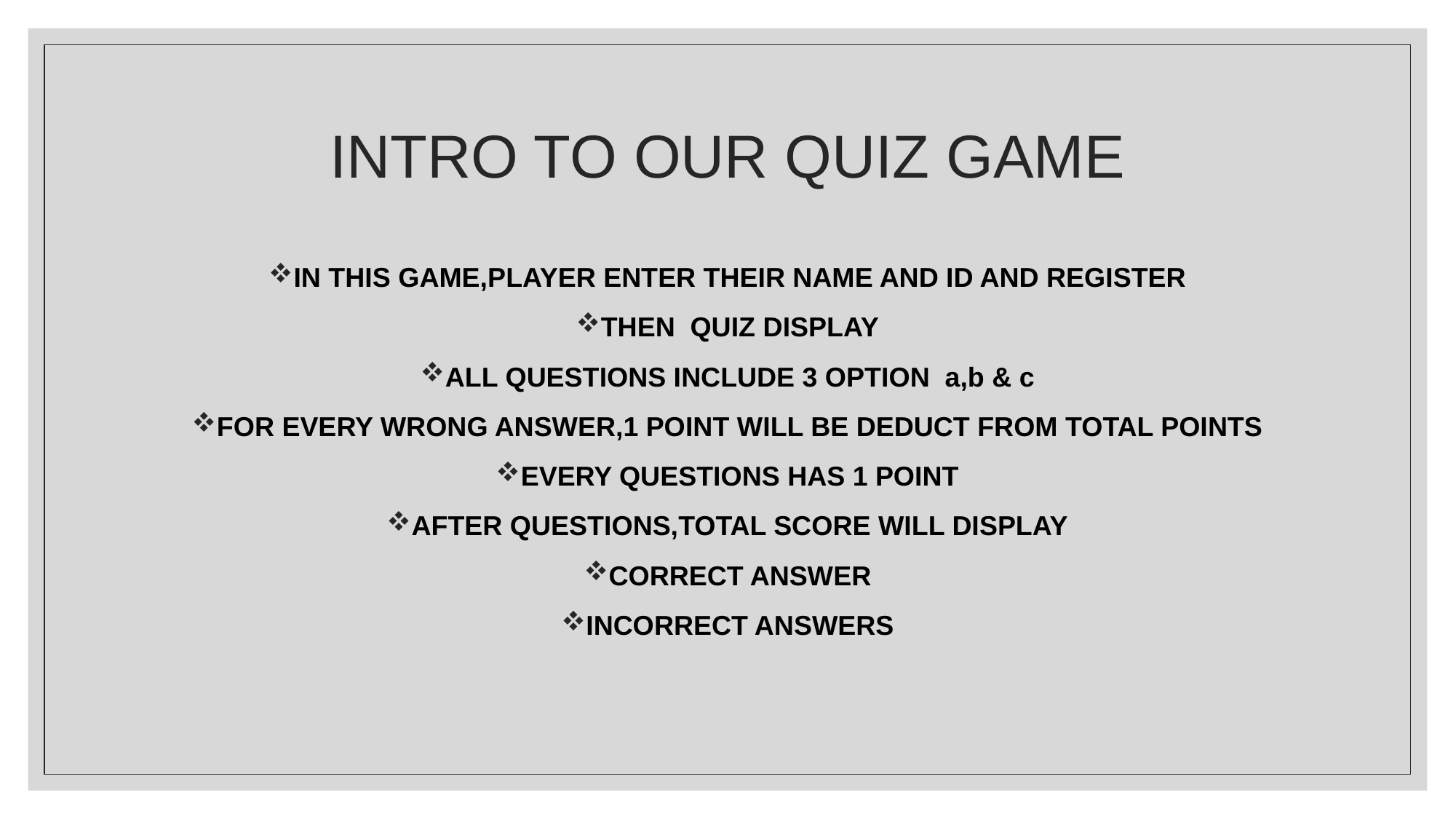

# INTRO TO OUR QUIZ GAME
IN THIS GAME,PLAYER ENTER THEIR NAME AND ID AND REGISTER
THEN  QUIZ DISPLAY
ALL QUESTIONS INCLUDE 3 OPTION  a,b & c
FOR EVERY WRONG ANSWER,1 POINT WILL BE DEDUCT FROM TOTAL POINTS
EVERY QUESTIONS HAS 1 POINT
AFTER QUESTIONS,TOTAL SCORE WILL DISPLAY
CORRECT ANSWER
INCORRECT ANSWERS